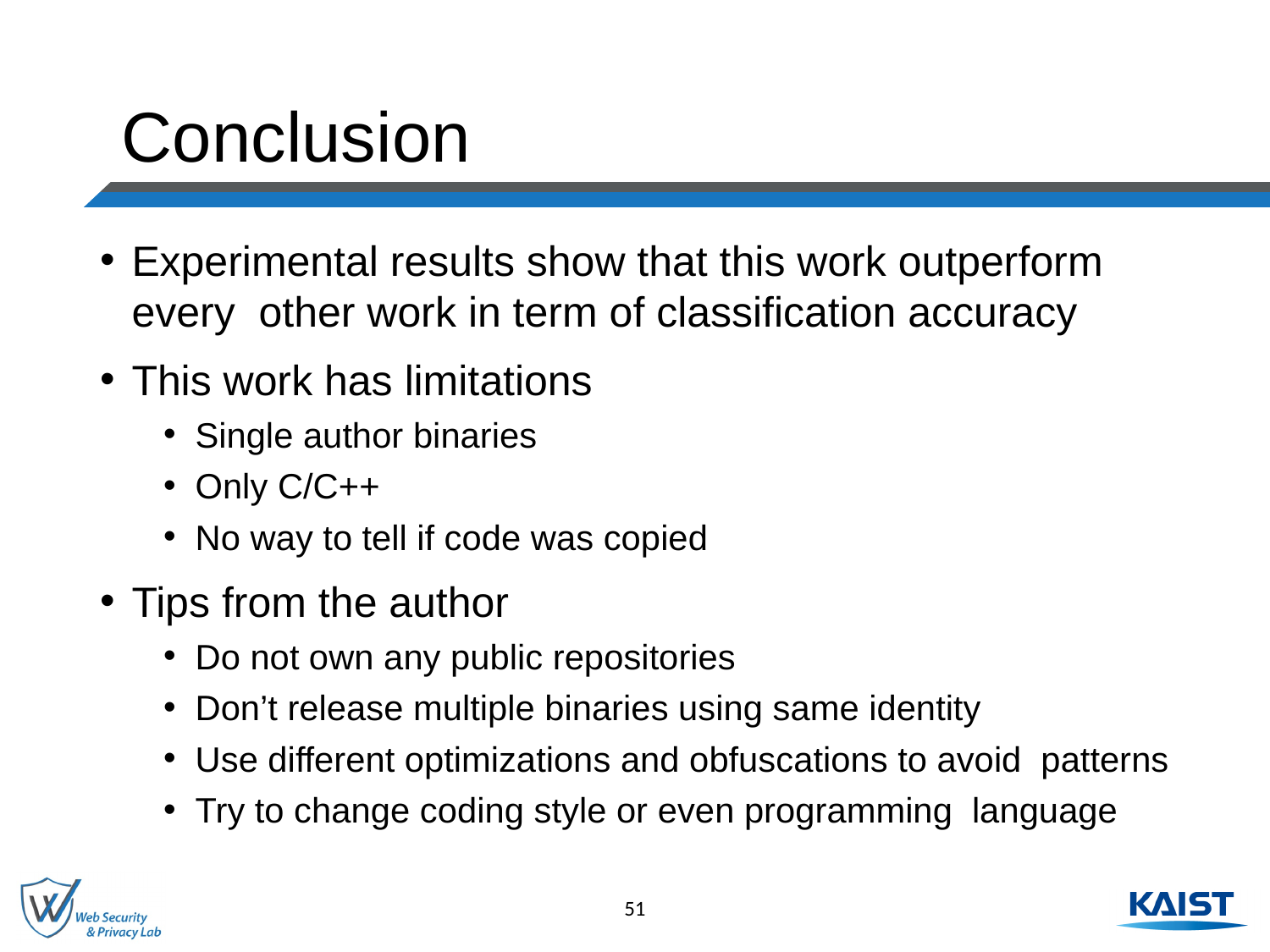

# Conclusion
Experimental results show that this work outperform every  other work in term of classification accuracy
This work has limitations
Single author binaries
Only C/C++
No way to tell if code was copied
Tips from the author
Do not own any public repositories
Don’t release multiple binaries using same identity
Use different optimizations and obfuscations to avoid  patterns
Try to change coding style or even programming  language

51